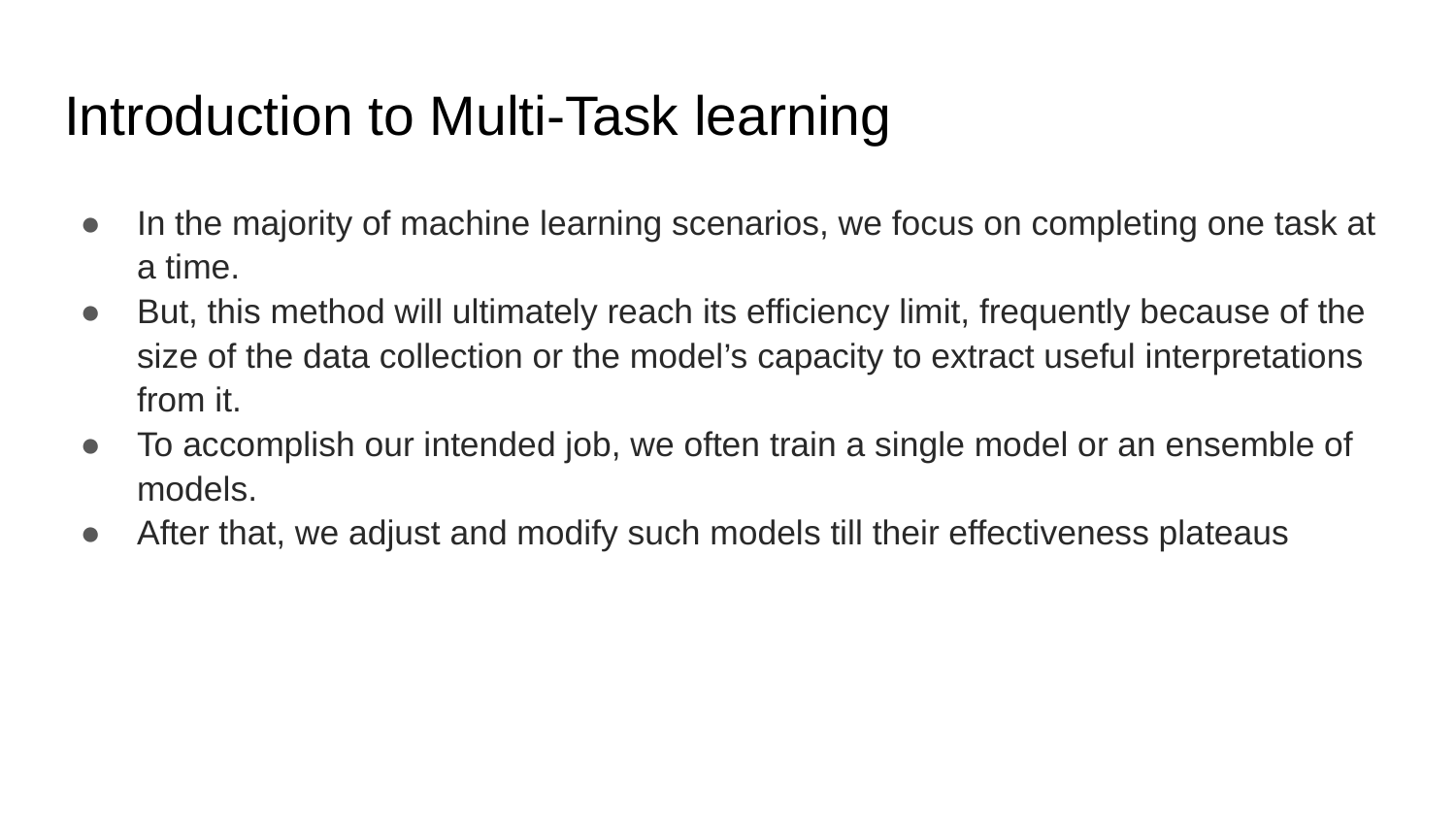

# Introduction to Multi-Task learning
In the majority of machine learning scenarios, we focus on completing one task at a time.
But, this method will ultimately reach its efficiency limit, frequently because of the size of the data collection or the model’s capacity to extract useful interpretations from it.
To accomplish our intended job, we often train a single model or an ensemble of models.
After that, we adjust and modify such models till their effectiveness plateaus